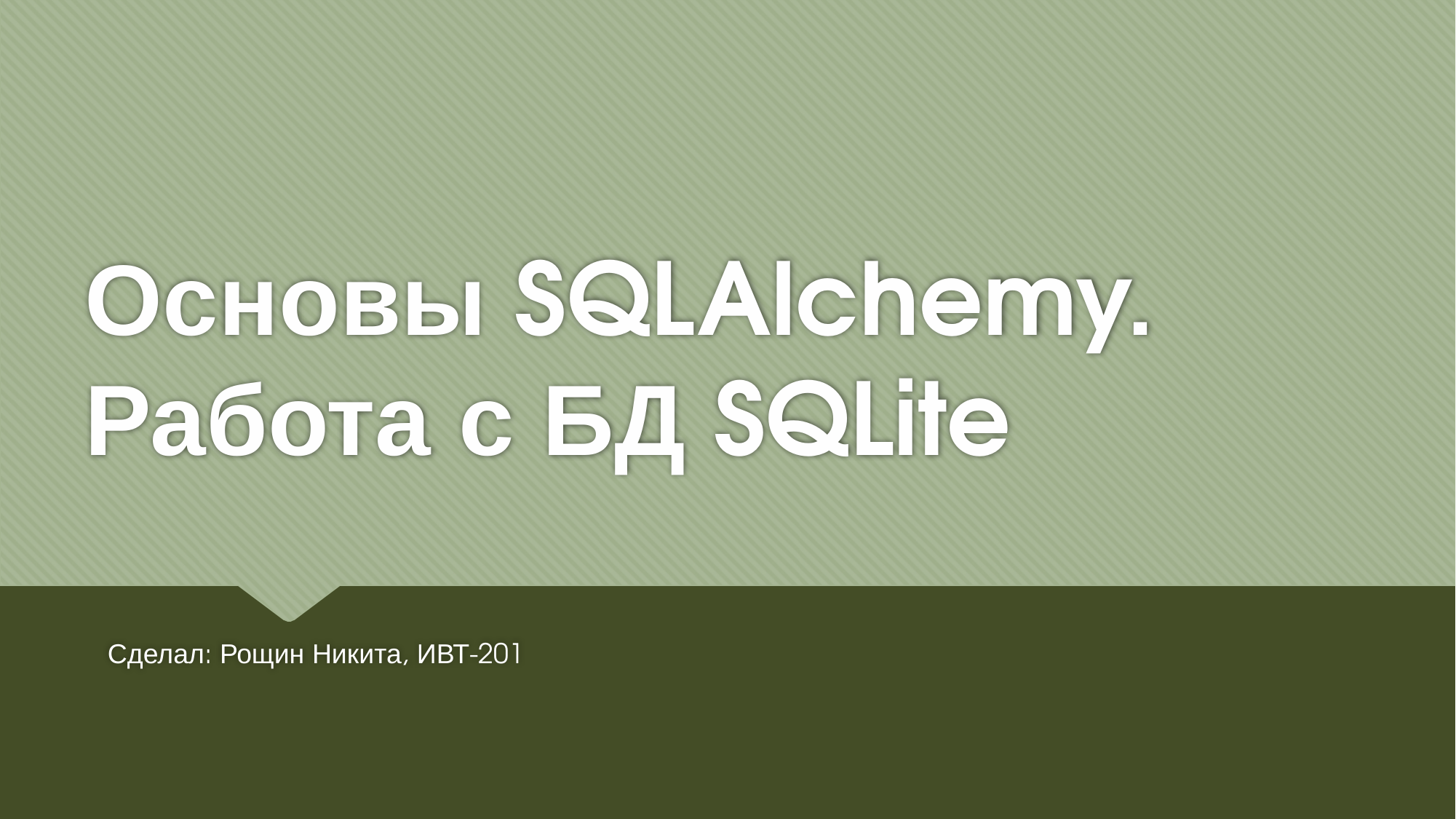

# Основы SQLAlchemy. Работа с БД SQLite
Сделал: Рощин Никита, ИВТ-201